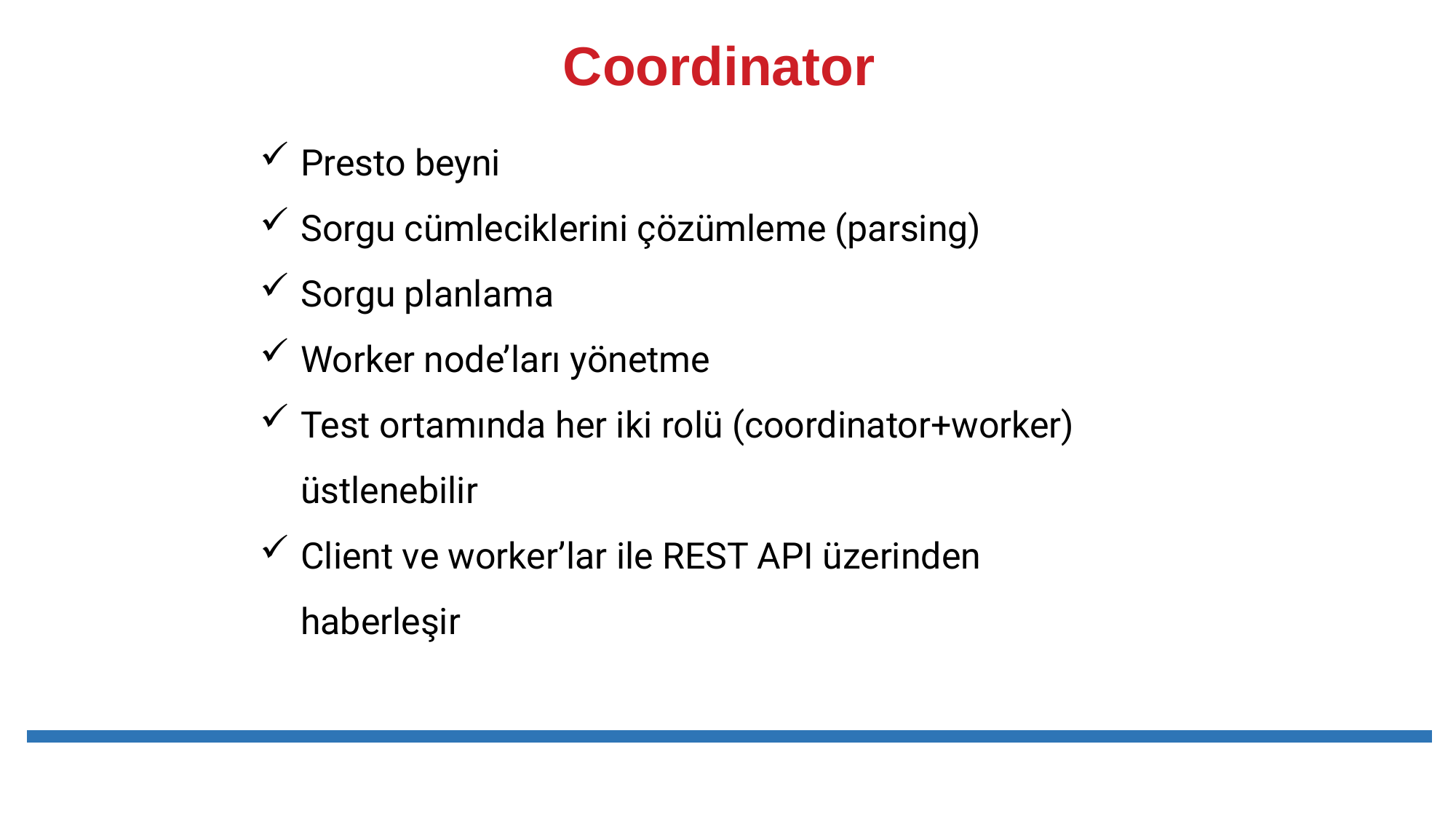

# Coordinator

Presto beyni
Sorgu cümleciklerini çözümleme (parsing)
Sorgu planlama
Worker node’ları yönetme
Test ortamında her iki rolü (coordinator+worker) üstlenebilir
Client ve worker’lar ile REST API üzerinden haberleşir